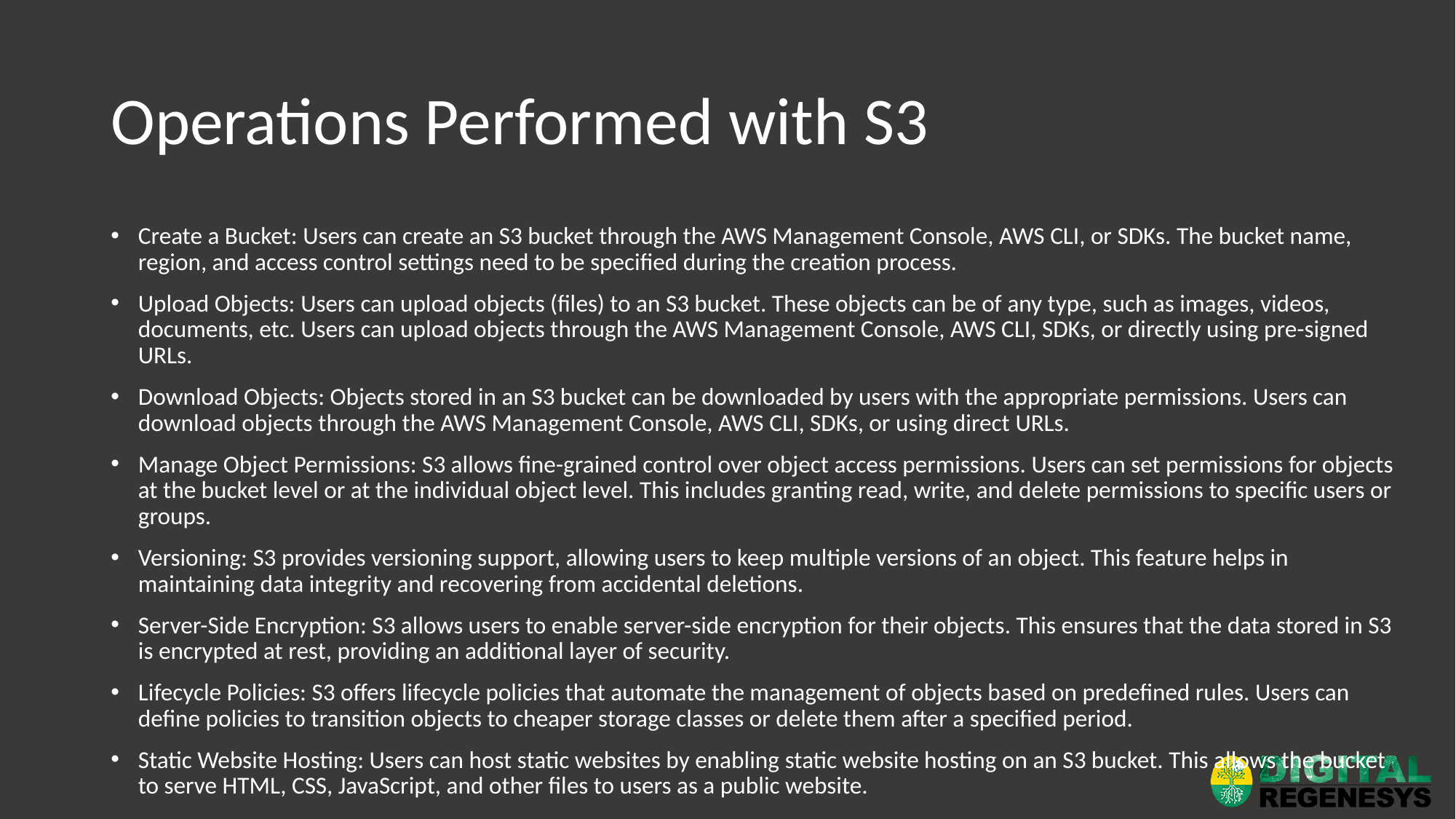

# Operations Performed with S3
Create a Bucket: Users can create an S3 bucket through the AWS Management Console, AWS CLI, or SDKs. The bucket name, region, and access control settings need to be specified during the creation process.
Upload Objects: Users can upload objects (files) to an S3 bucket. These objects can be of any type, such as images, videos, documents, etc. Users can upload objects through the AWS Management Console, AWS CLI, SDKs, or directly using pre-signed URLs.
Download Objects: Objects stored in an S3 bucket can be downloaded by users with the appropriate permissions. Users can download objects through the AWS Management Console, AWS CLI, SDKs, or using direct URLs.
Manage Object Permissions: S3 allows fine-grained control over object access permissions. Users can set permissions for objects at the bucket level or at the individual object level. This includes granting read, write, and delete permissions to specific users or groups.
Versioning: S3 provides versioning support, allowing users to keep multiple versions of an object. This feature helps in maintaining data integrity and recovering from accidental deletions.
Server-Side Encryption: S3 allows users to enable server-side encryption for their objects. This ensures that the data stored in S3 is encrypted at rest, providing an additional layer of security.
Lifecycle Policies: S3 offers lifecycle policies that automate the management of objects based on predefined rules. Users can define policies to transition objects to cheaper storage classes or delete them after a specified period.
Static Website Hosting: Users can host static websites by enabling static website hosting on an S3 bucket. This allows the bucket to serve HTML, CSS, JavaScript, and other files to users as a public website.